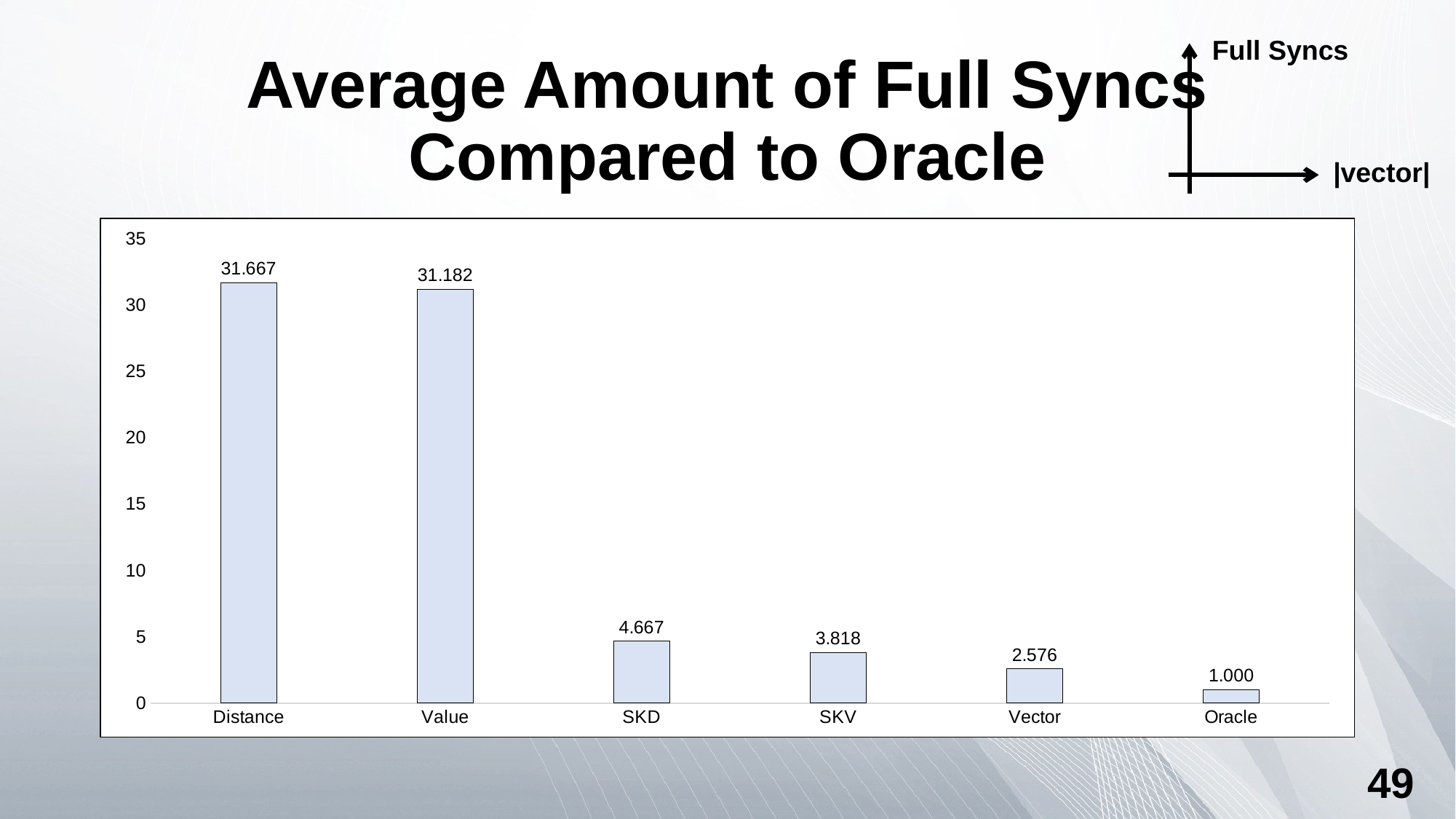

Full Syncs
|vector|
# Average Amount of Full Syncs Compared to Oracle

### Chart

| Category |  |
|---|---|
| Distance | 31.666666666666668 |
| Value | 31.181818181818187 |
| SKD | 4.666666666666667 |
| SKV | 3.8181818181818183 |
| Vector | 2.5757575757575757 |
| Oracle | 1.0 |